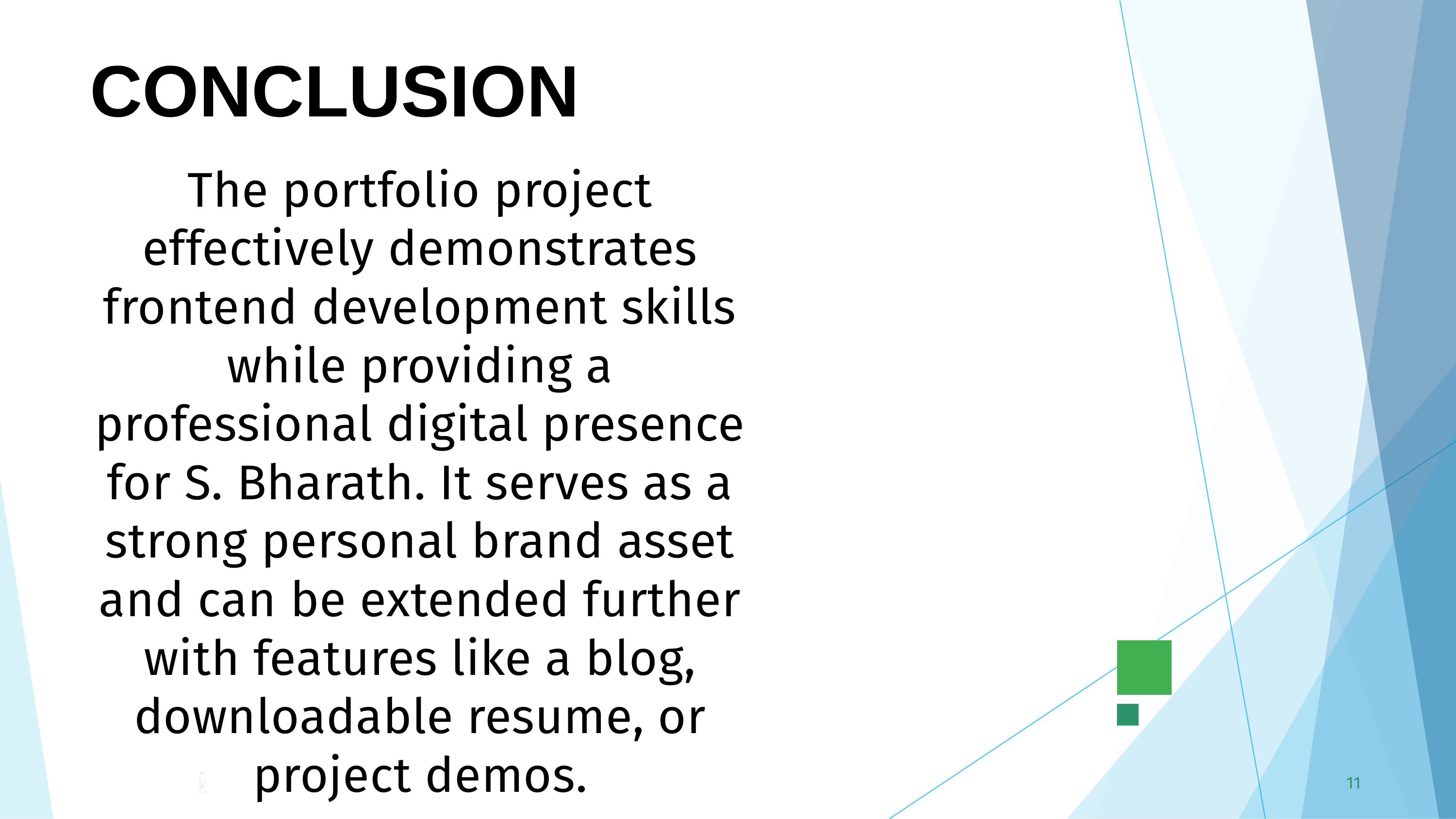

CONCLUSION
The portfolio project effectively demonstrates frontend development skills while providing a professional digital presence for S. Bharath. It serves as a strong personal brand asset and can be extended further with features like a blog, downloadable resume, or project demos.

11